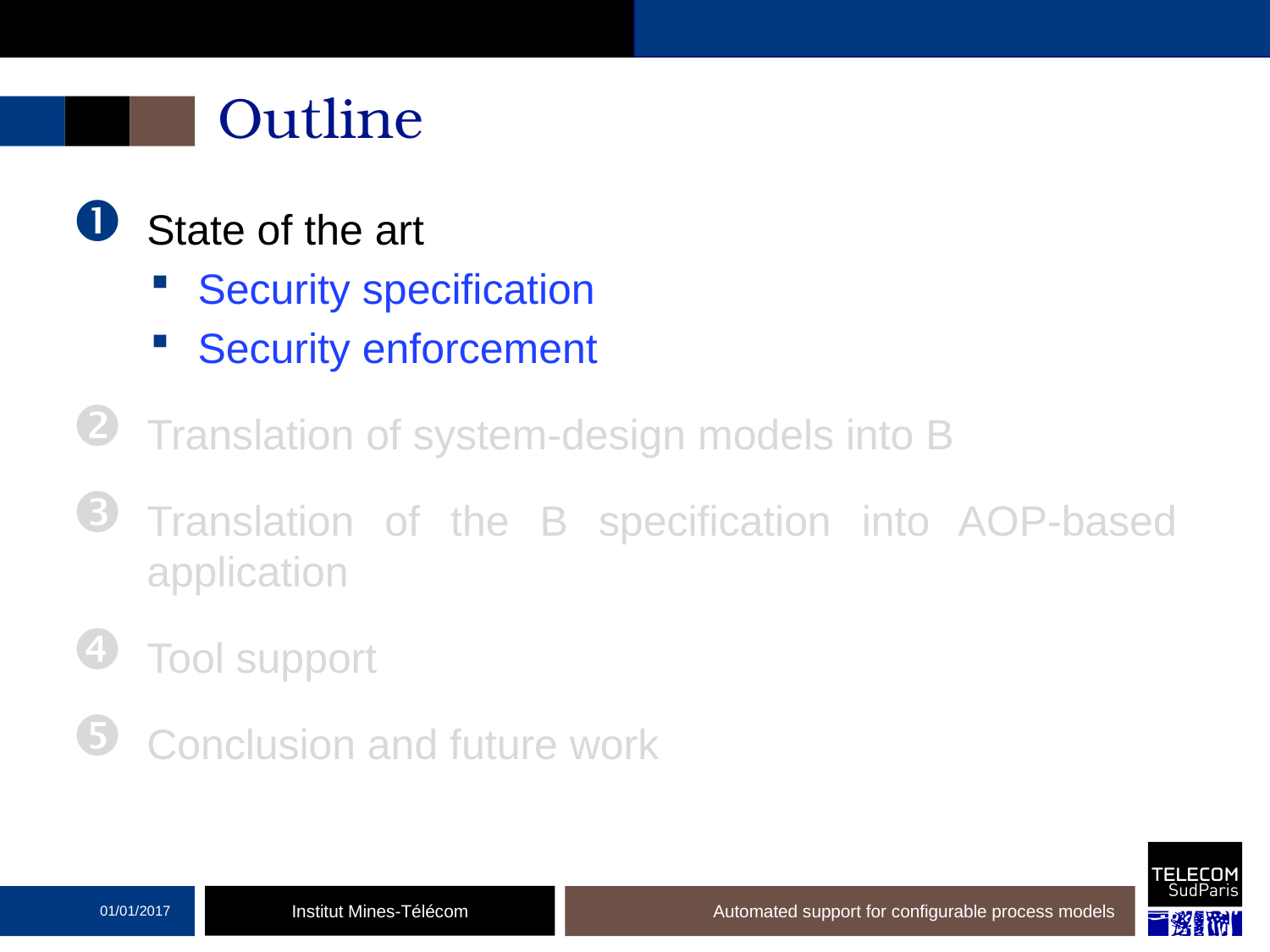

# Outline
State of the art
Security specification
Security enforcement

Translation of system-design models into B

Translation of the B specification into AOP-based application

Tool support

Conclusion and future work
01/01/2017
Automated support for configurable process models